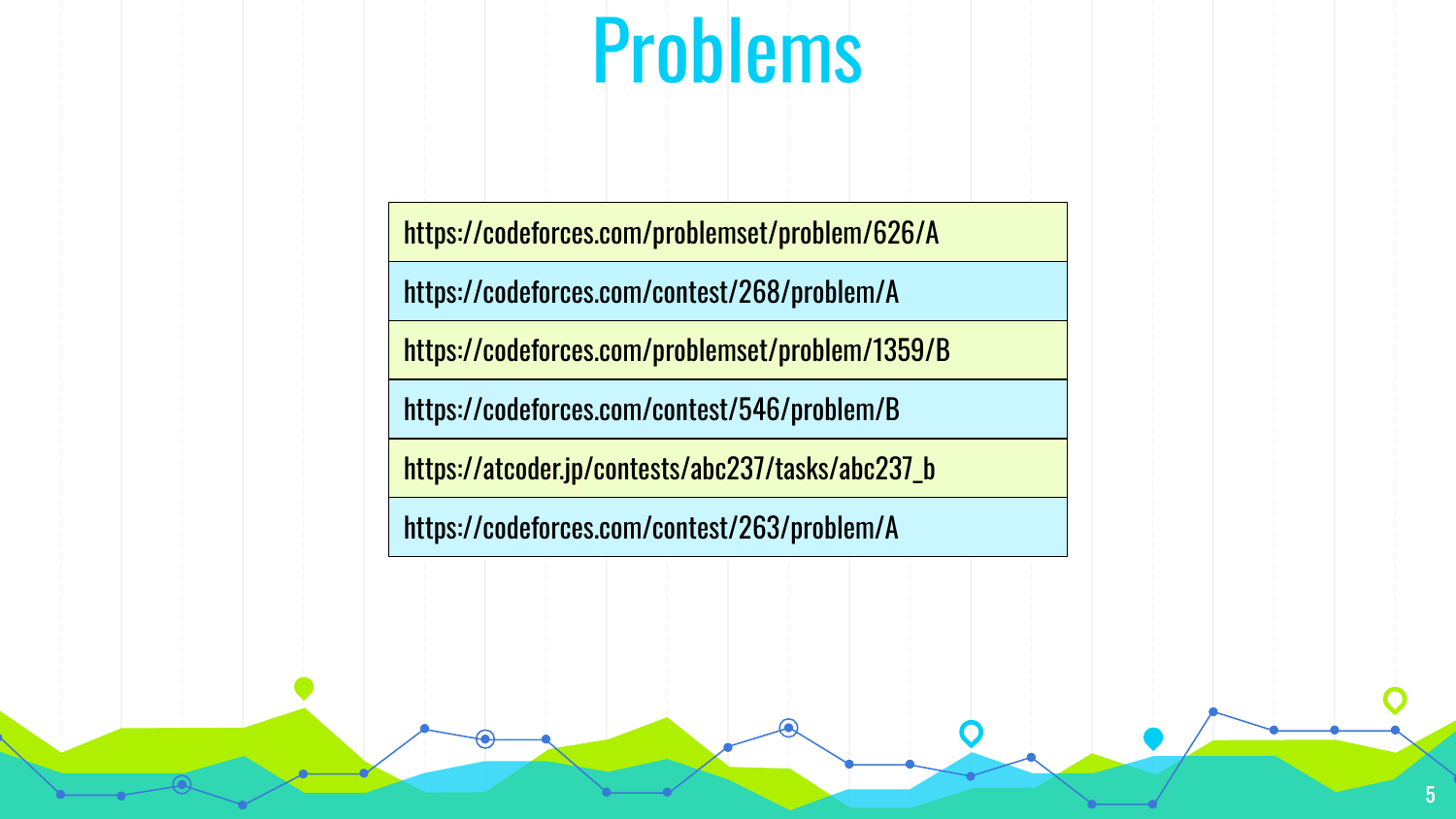

Problems
| https://codeforces.com/problemset/problem/626/A |
| --- |
| https://codeforces.com/contest/268/problem/A |
| https://codeforces.com/problemset/problem/1359/B |
| https://codeforces.com/contest/546/problem/B |
| https://atcoder.jp/contests/abc237/tasks/abc237\_b |
| https://codeforces.com/contest/263/problem/A |
5
5